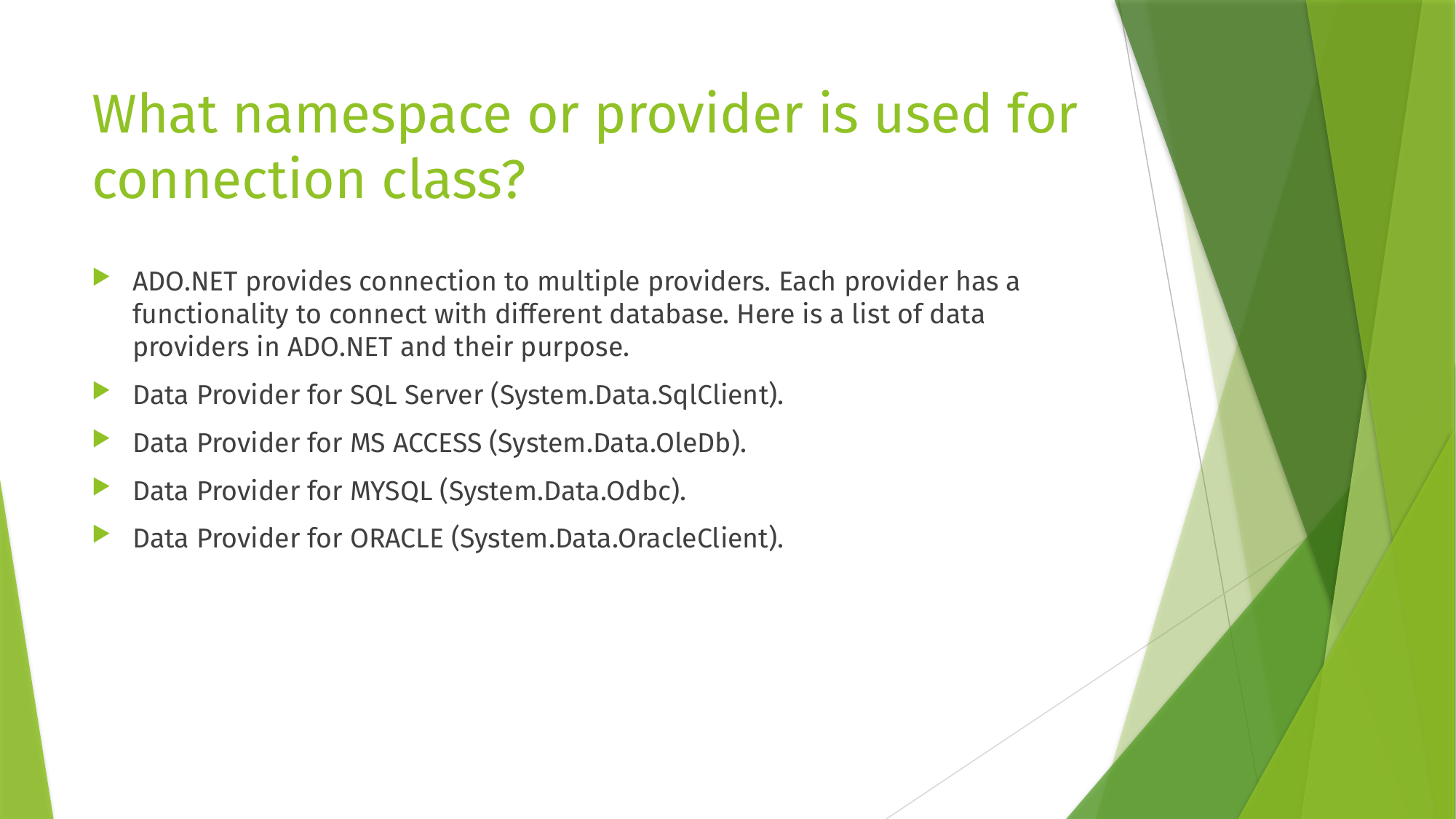

# What namespace or provider is used for connection class?
ADO.NET provides connection to multiple providers. Each provider has a functionality to connect with different database. Here is a list of data providers in ADO.NET and their purpose.
Data Provider for SQL Server (System.Data.SqlClient).
Data Provider for MS ACCESS (System.Data.OleDb).
Data Provider for MYSQL (System.Data.Odbc).
Data Provider for ORACLE (System.Data.OracleClient).